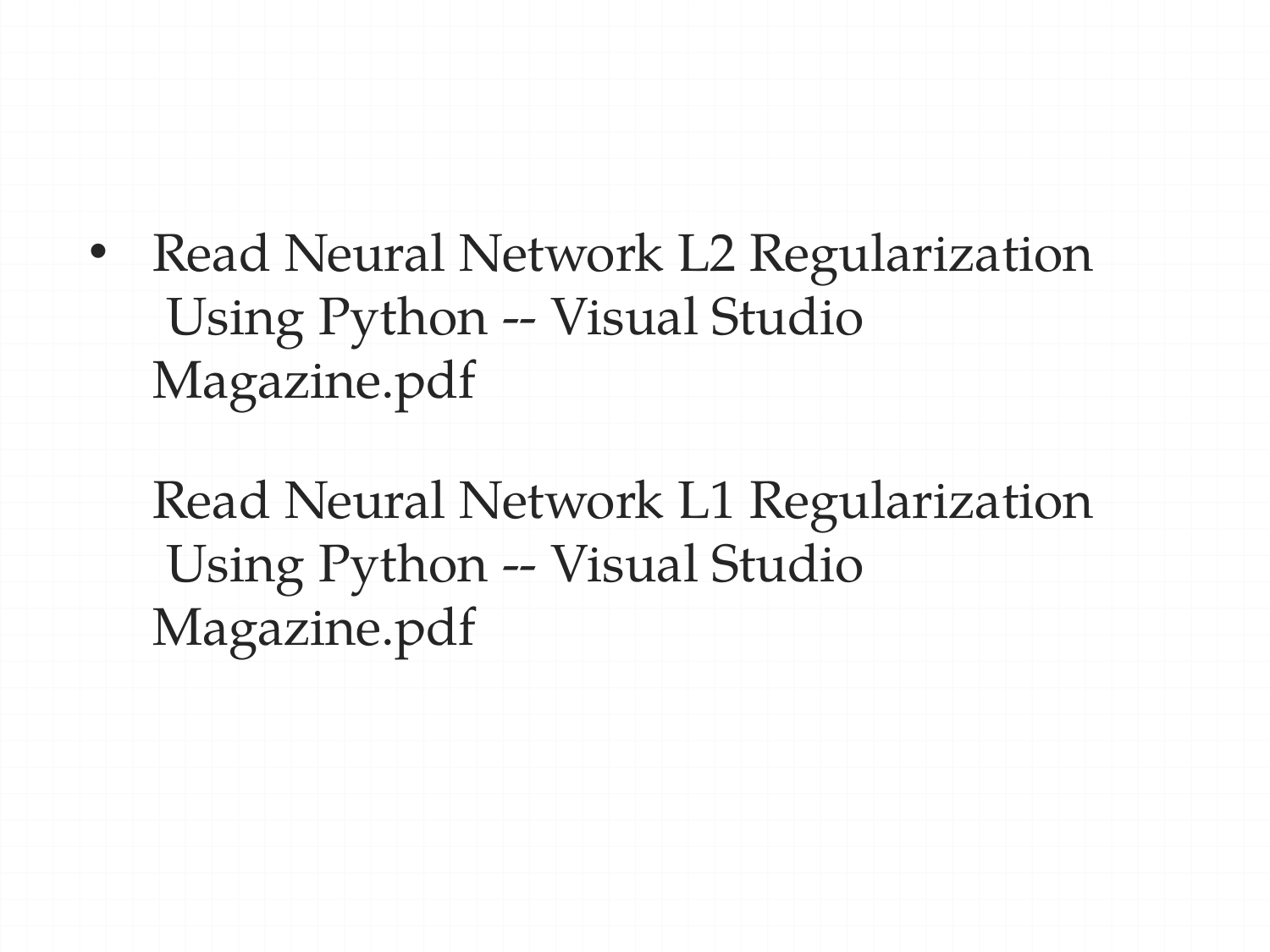

Read Neural Network L2 Regularization  Using Python -- Visual Studio  Magazine.pdf

Read Neural Network L1 Regularization  Using Python -- Visual Studio  Magazine.pdf